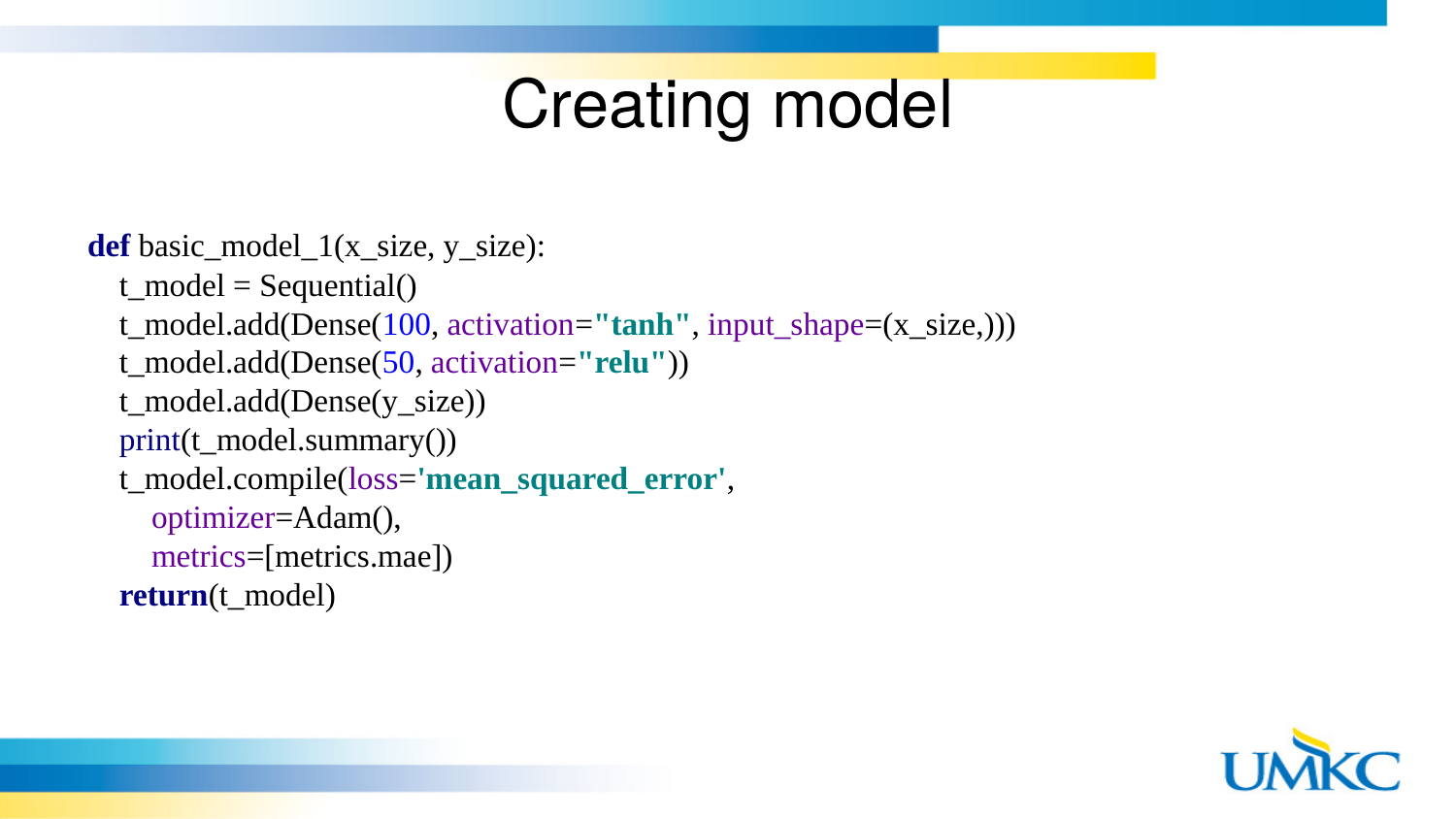

# Creating model
def basic_model_1(x_size, y_size):
    t_model = Sequential()
    t_model.add(Dense(100, activation="tanh", input_shape=(x_size,)))
    t_model.add(Dense(50, activation="relu"))
    t_model.add(Dense(y_size))
    print(t_model.summary())
    t_model.compile(loss='mean_squared_error',
        optimizer=Adam(),
        metrics=[metrics.mae])
    return(t_model)